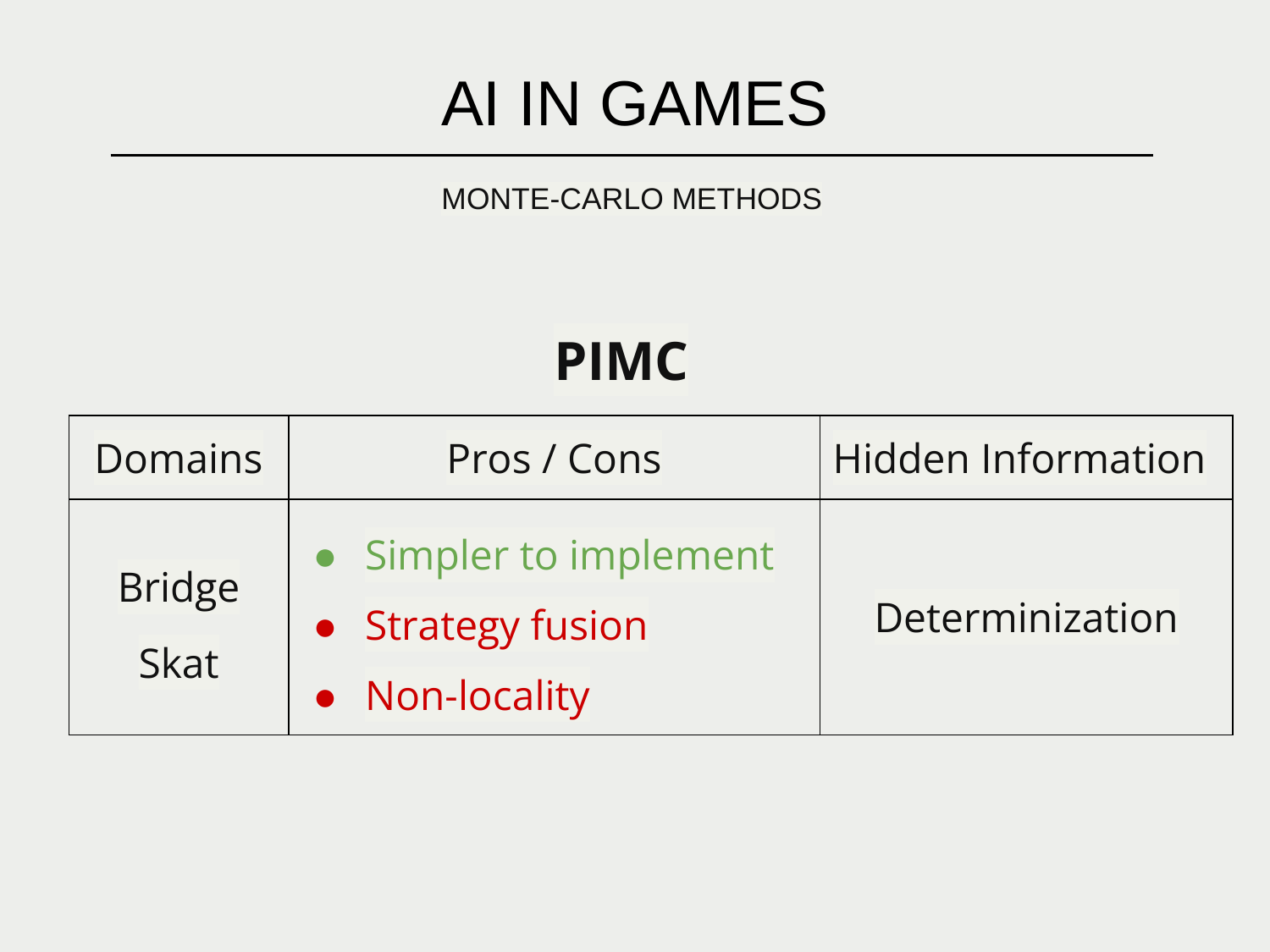

AI IN GAMES
MONTE-CARLO METHODS

PIMC
| Domains | Pros / Cons | Hidden Information |
| --- | --- | --- |
| Bridge Skat | Simpler to implement Strategy fusion Non-locality | Determinization |